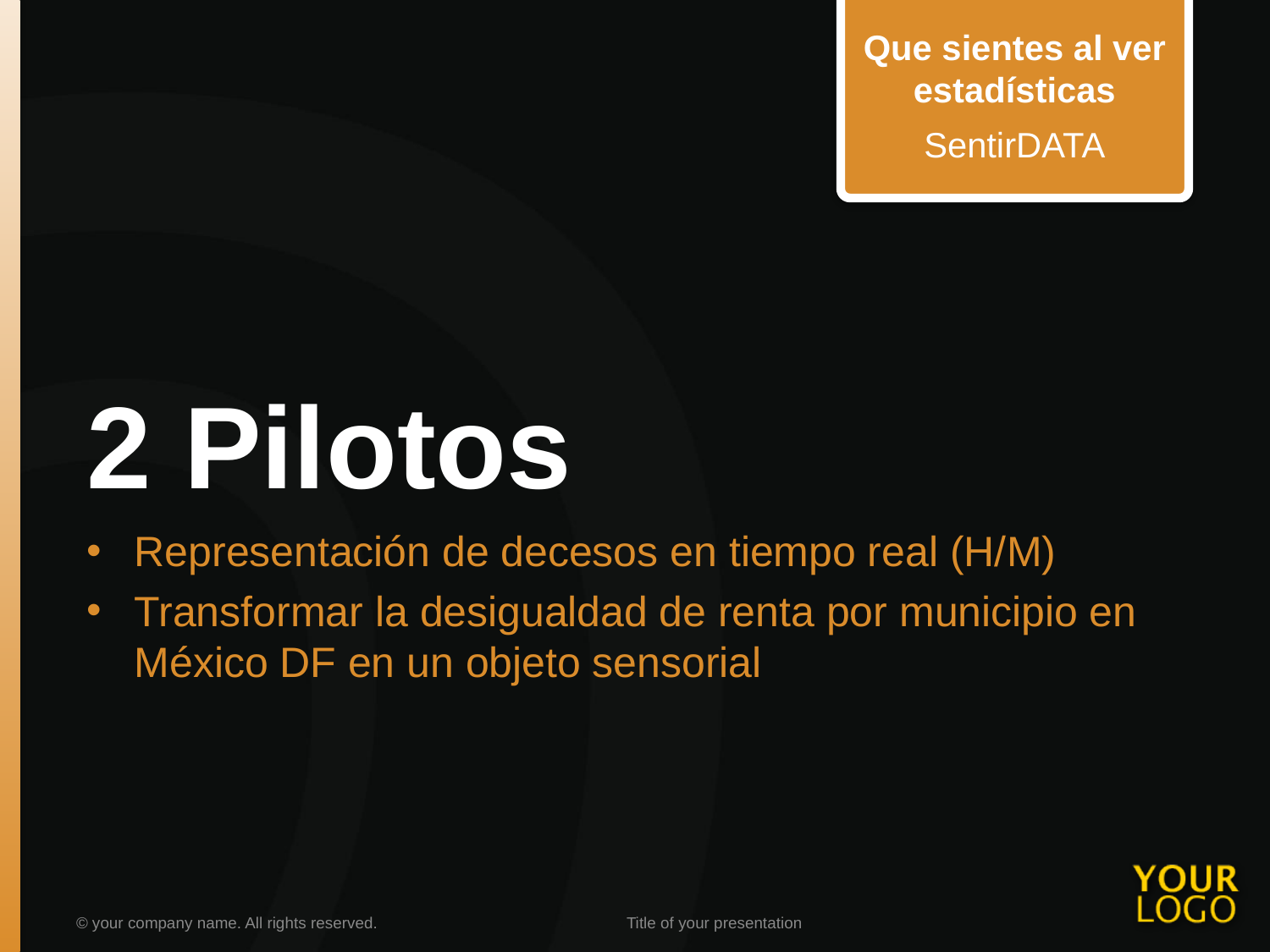

Que sientes al ver estadísticas
SentirDATA
# 2 Pilotos
Representación de decesos en tiempo real (H/M)
Transformar la desigualdad de renta por municipio en México DF en un objeto sensorial
© your company name. All rights reserved.
Title of your presentation